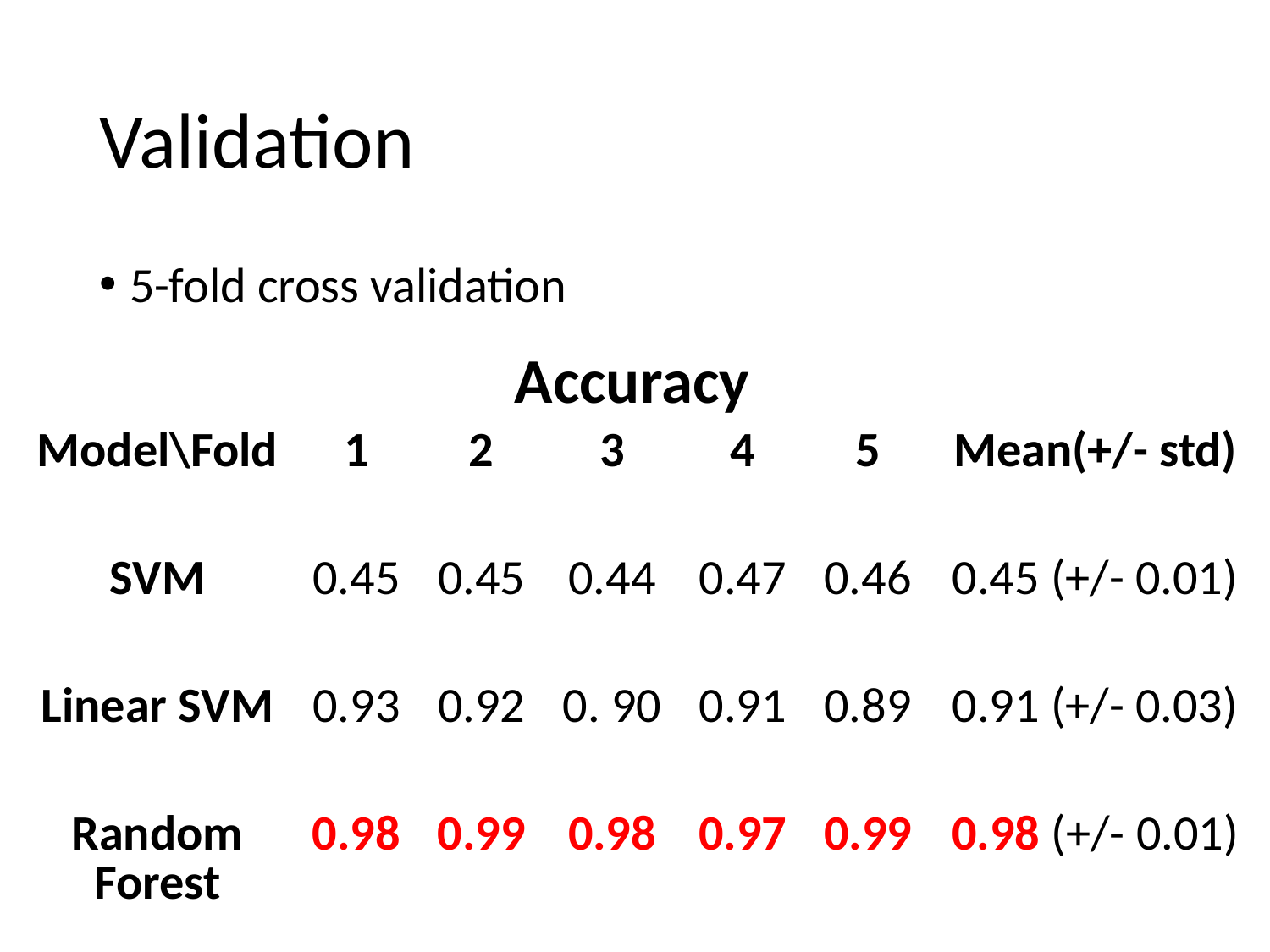

Validation
5-fold cross validation

Accuracy
| Model\Fold | 1 | 2 | 3 | 4 | 5 | Mean(+/- std) |
| --- | --- | --- | --- | --- | --- | --- |
| SVM | 0.45 | 0.45 | 0.44 | 0.47 | 0.46 | 0.45 (+/- 0.01) |
| Linear SVM | 0.93 | 0.92 | 0. 90 | 0.91 | 0.89 | 0.91 (+/- 0.03) |
| Random Forest | 0.98 | 0.99 | 0.98 | 0.97 | 0.99 | 0.98 (+/- 0.01) |